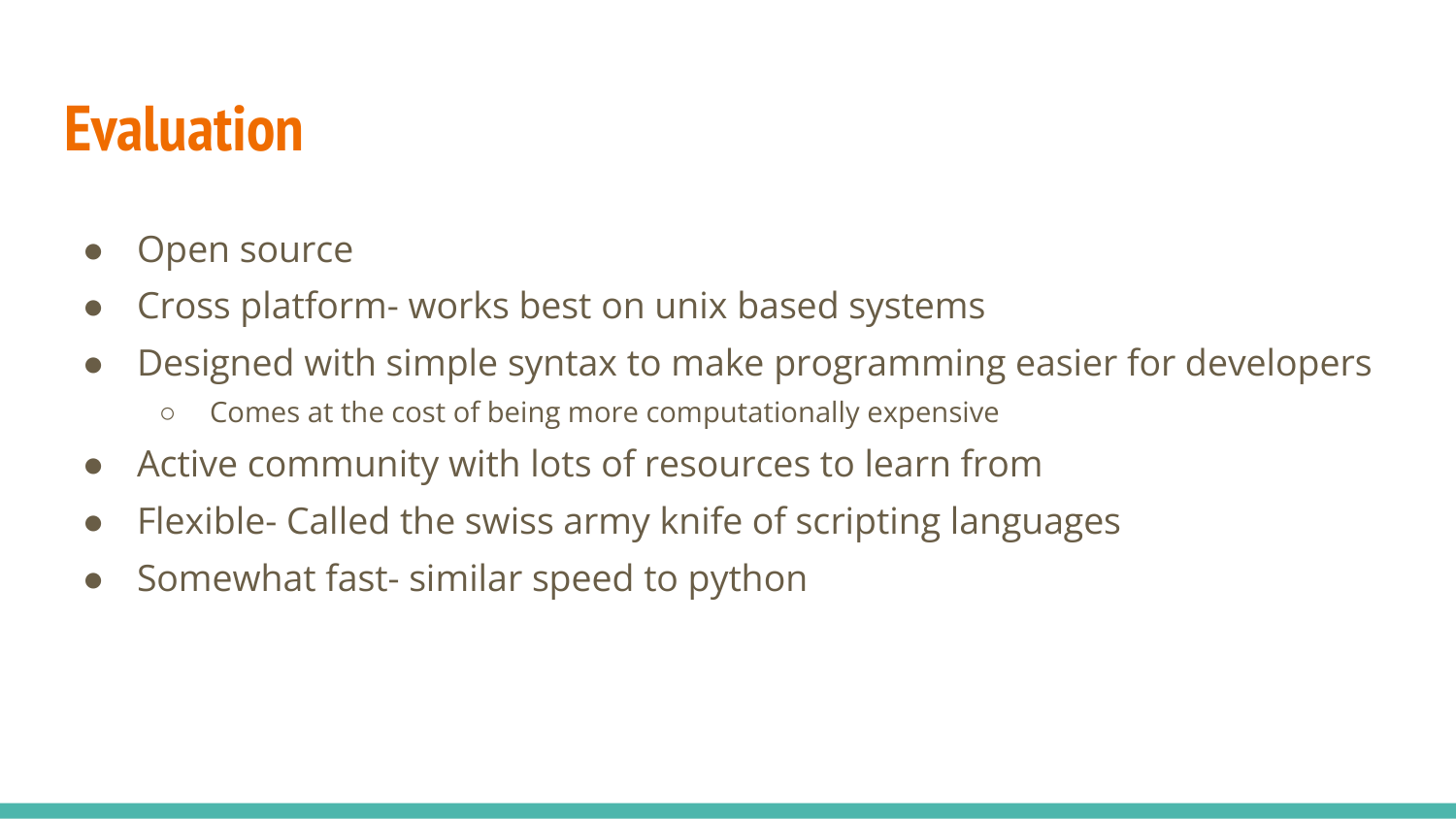

# Evaluation
Open source
Cross platform- works best on unix based systems
Designed with simple syntax to make programming easier for developers
Comes at the cost of being more computationally expensive
Active community with lots of resources to learn from
Flexible- Called the swiss army knife of scripting languages
Somewhat fast- similar speed to python